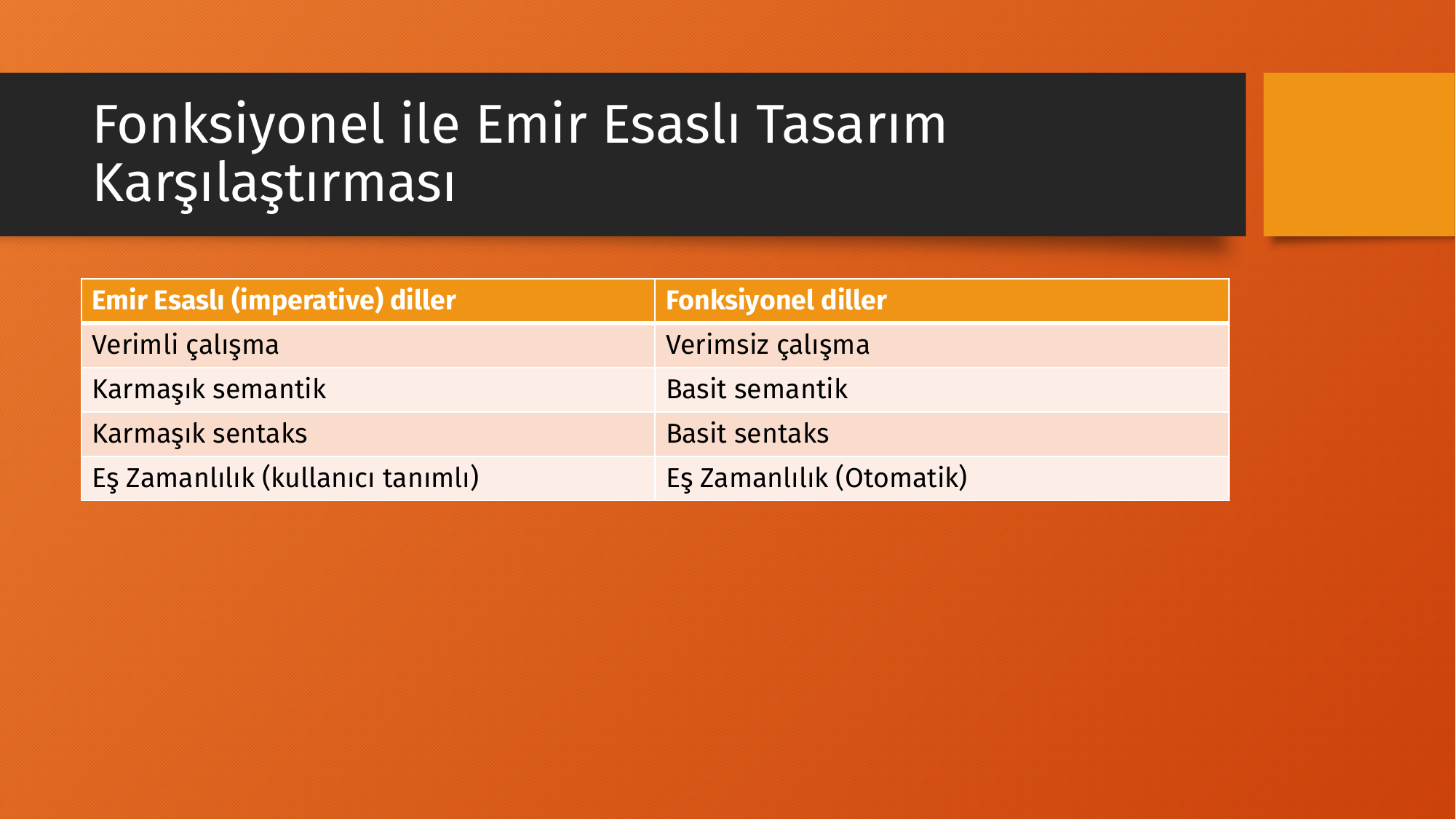

# Fonksiyonel ile Emir Esaslı Tasarım Karşılaştırması
| Emir Esaslı (imperative) diller | Fonksiyonel diller |
| --- | --- |
| Verimli çalışma | Verimsiz çalışma |
| Karmaşık semantik | Basit semantik |
| Karmaşık sentaks | Basit sentaks |
| Eş Zamanlılık (kullanıcı tanımlı) | Eş Zamanlılık (Otomatik) |